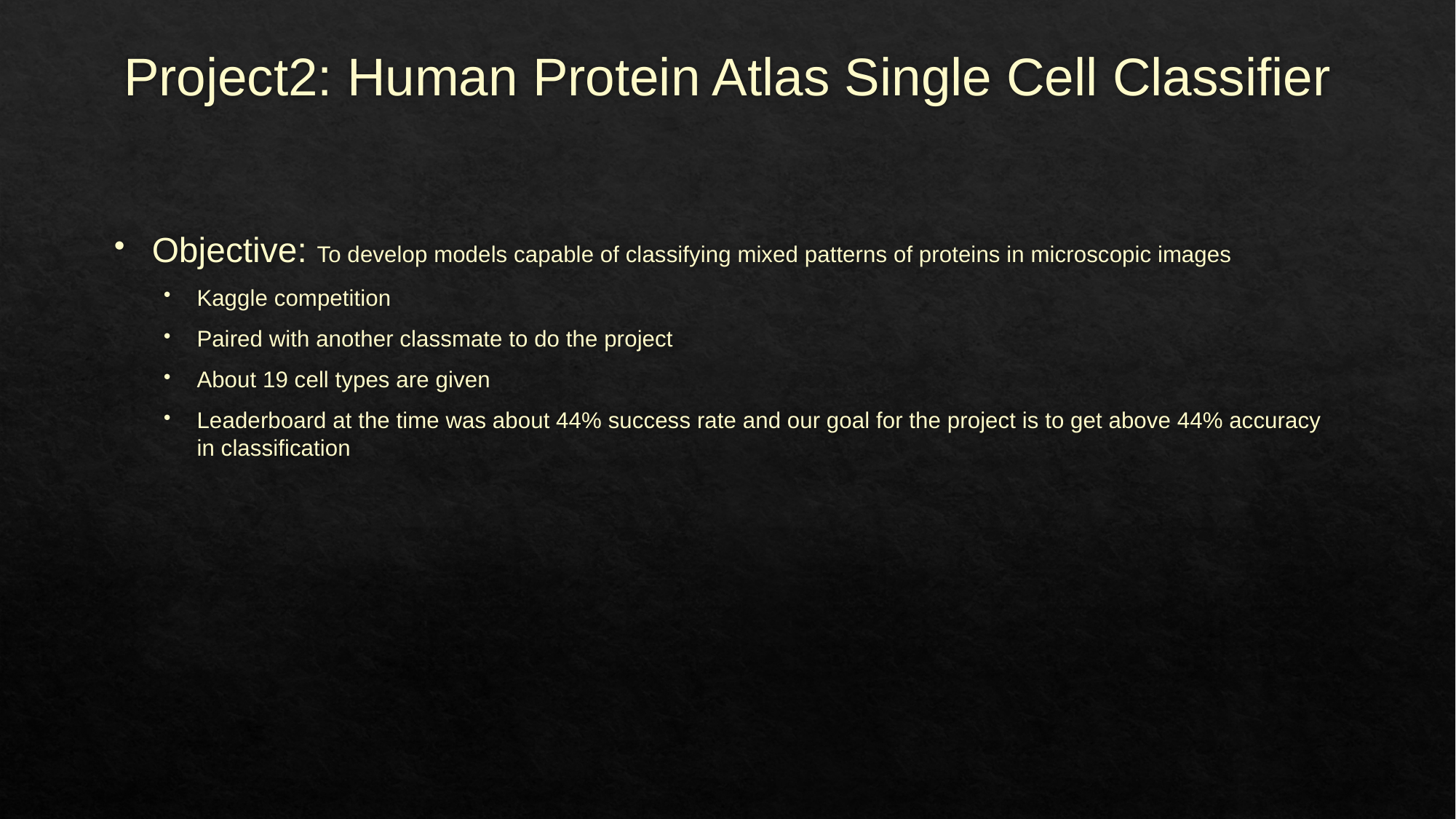

# Project2: Human Protein Atlas Single Cell Classifier
Objective: To develop models capable of classifying mixed patterns of proteins in microscopic images
Kaggle competition
Paired with another classmate to do the project
About 19 cell types are given
Leaderboard at the time was about 44% success rate and our goal for the project is to get above 44% accuracy in classification